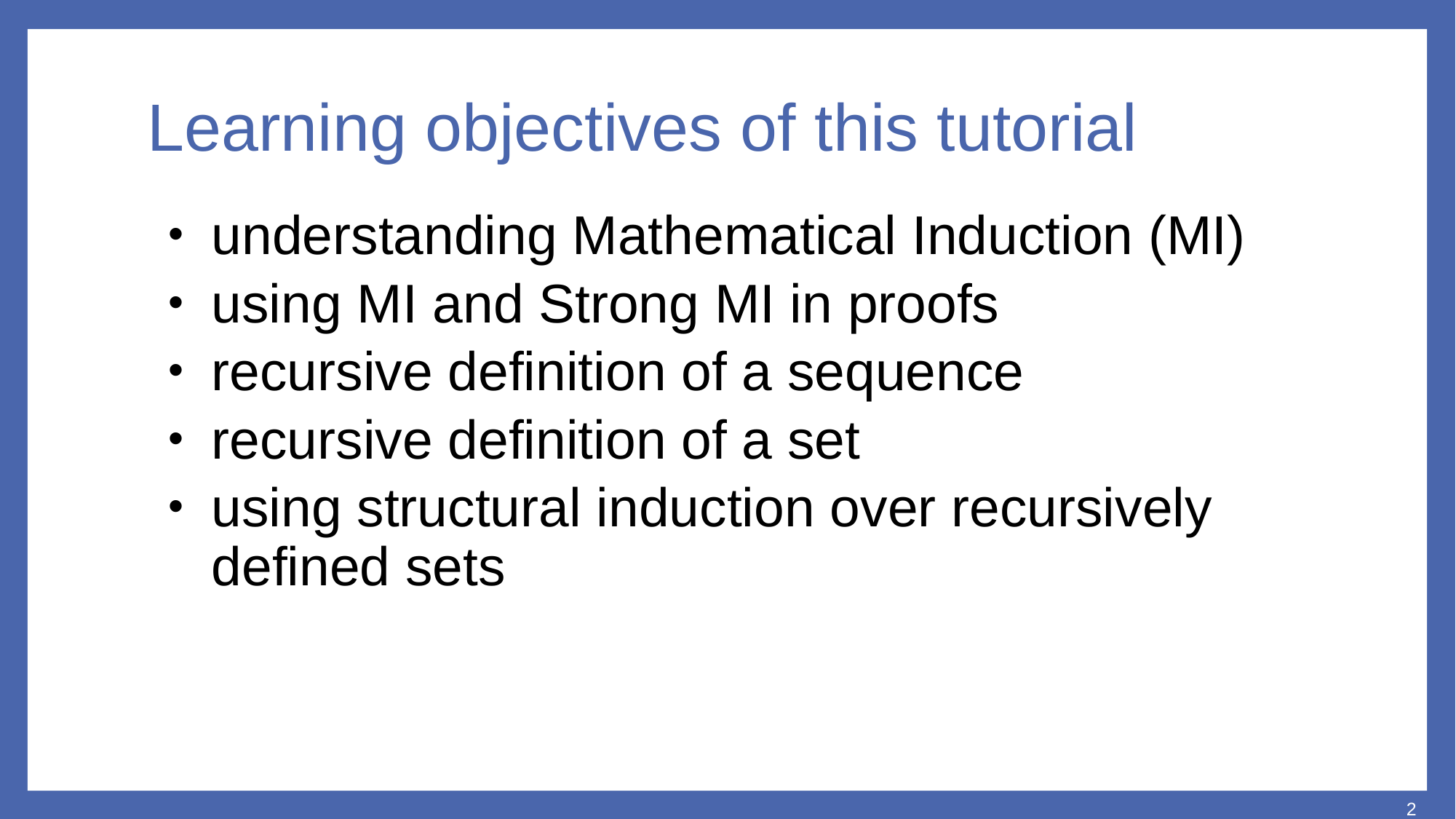

# Learning objectives of this tutorial
understanding Mathematical Induction (MI)
using MI and Strong MI in proofs
recursive definition of a sequence
recursive definition of a set
using structural induction over recursively defined sets
2